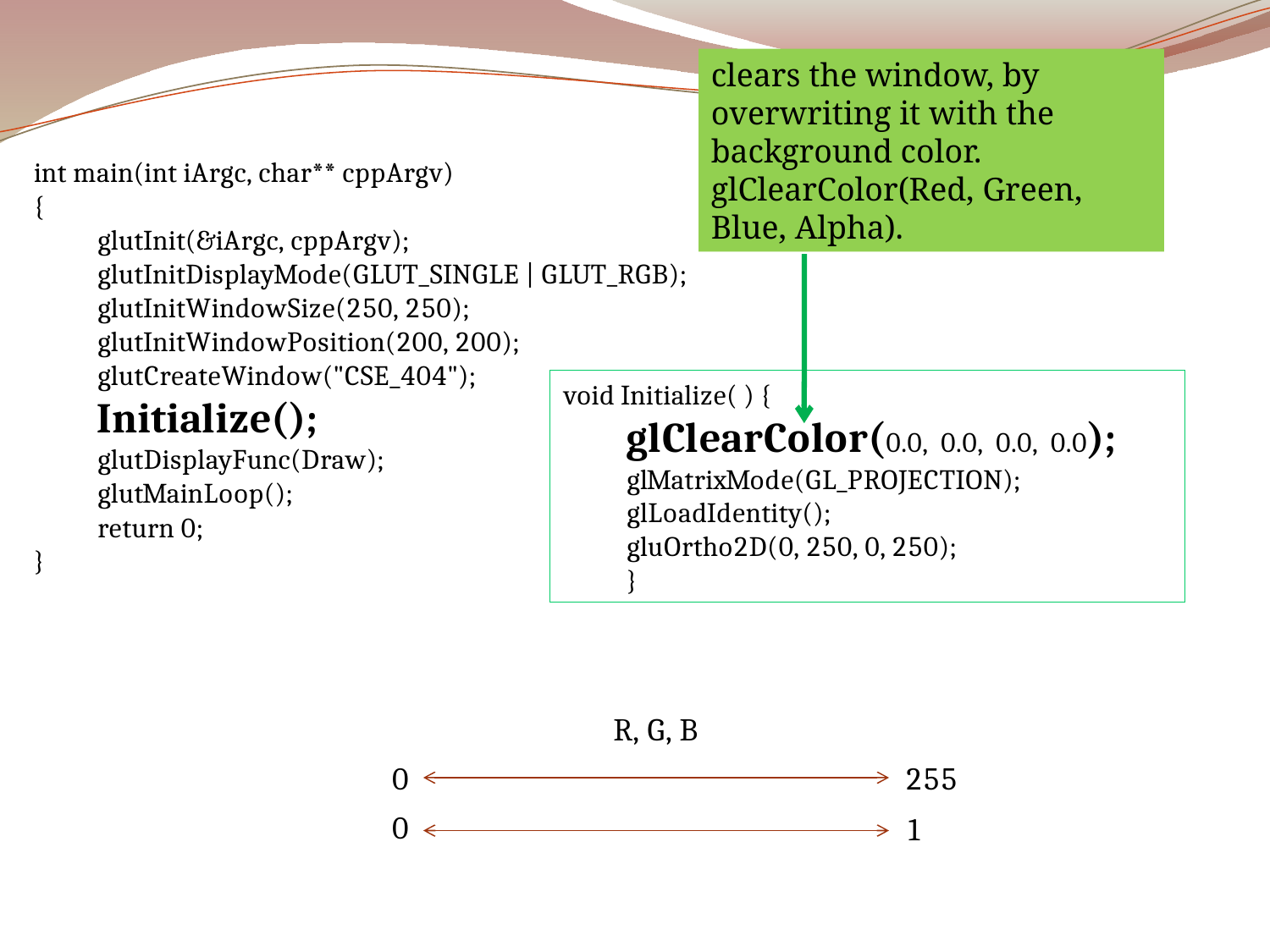

clears the window, by overwriting it with the background color.
glClearColor(Red, Green, Blue, Alpha).
int main(int iArgc, char** cppArgv)
{
glutInit(&iArgc, cppArgv);
glutInitDisplayMode(GLUT_SINGLE | GLUT_RGB);
glutInitWindowSize(250, 250);
glutInitWindowPosition(200, 200);
glutCreateWindow("CSE_404");
Initialize();
glutDisplayFunc(Draw);
glutMainLoop();
return 0;
}
void Initialize( ) {
glClearColor(0.0,  0.0,  0.0,  0.0);
glMatrixMode(GL_PROJECTION);
glLoadIdentity();
gluOrtho2D(0, 250, 0, 250);
}
R, G, B
 0
255
 0
1